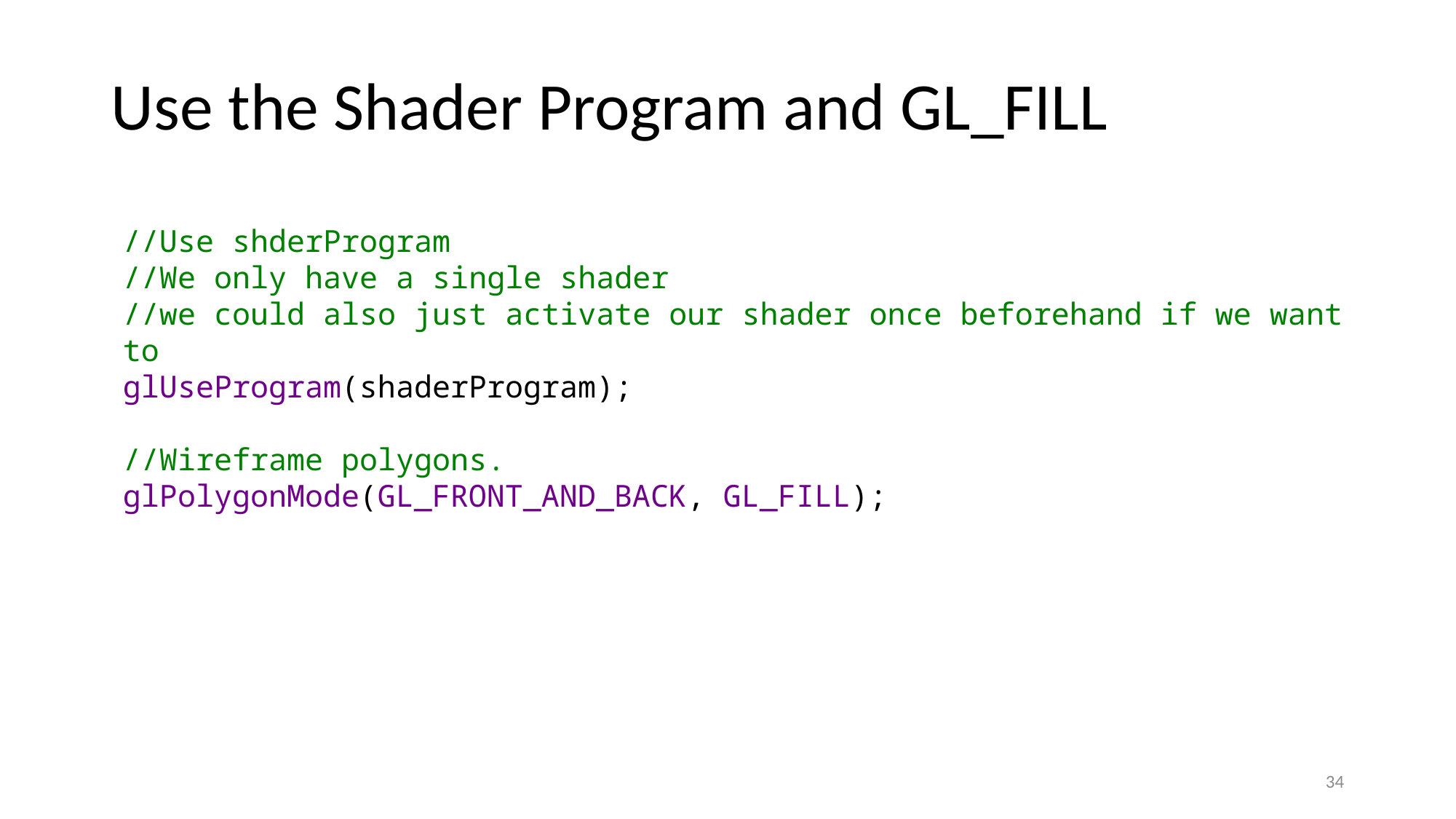

# Use the Shader Program and GL_FILL
//Use shderProgram
//We only have a single shader
//we could also just activate our shader once beforehand if we want to
glUseProgram(shaderProgram);

//Wireframe polygons.
glPolygonMode(GL_FRONT_AND_BACK, GL_FILL);
34